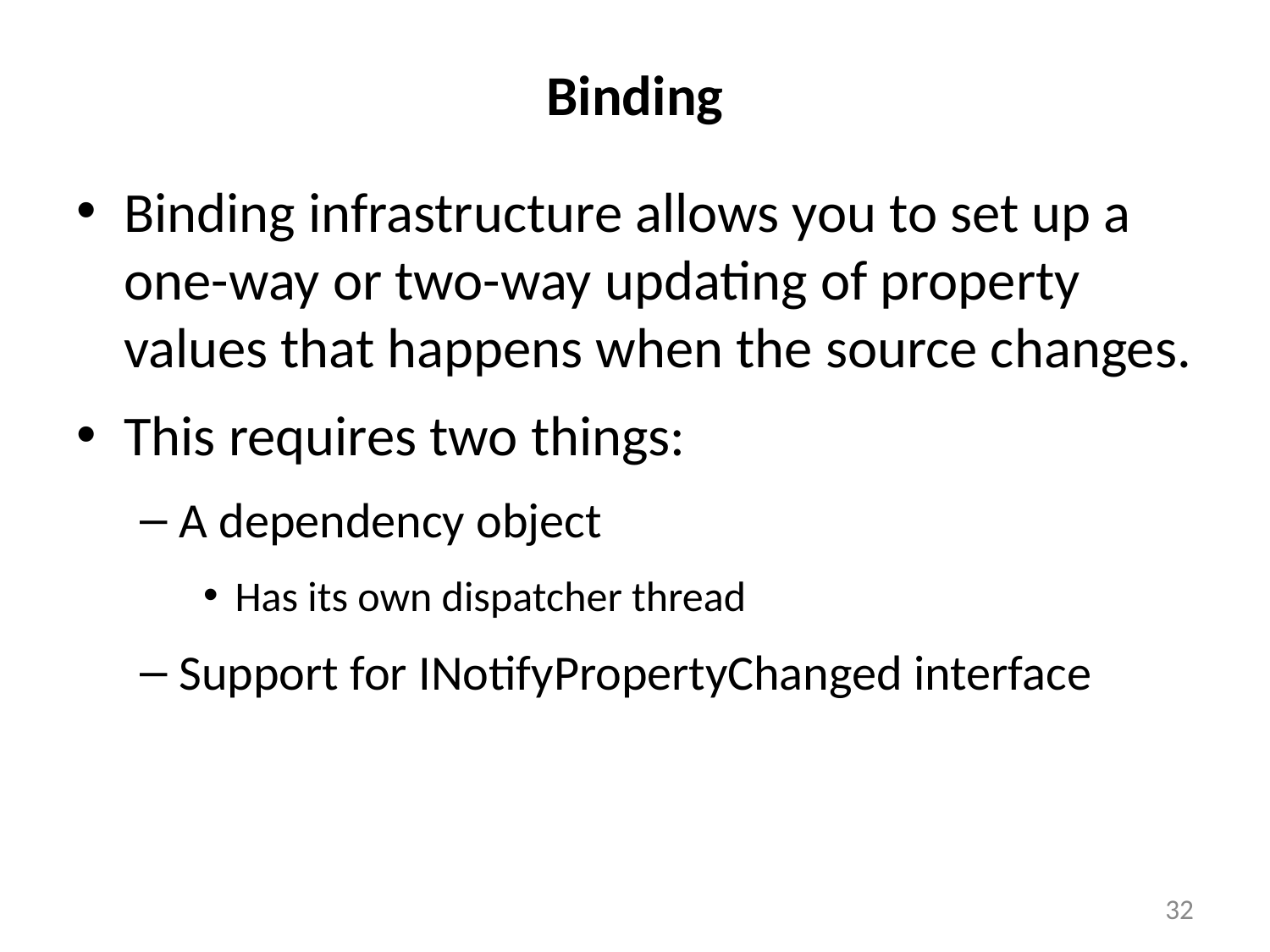

# Binding
Binding infrastructure allows you to set up a one-way or two-way updating of property values that happens when the source changes.
This requires two things:
A dependency object
Has its own dispatcher thread
Support for INotifyPropertyChanged interface
32